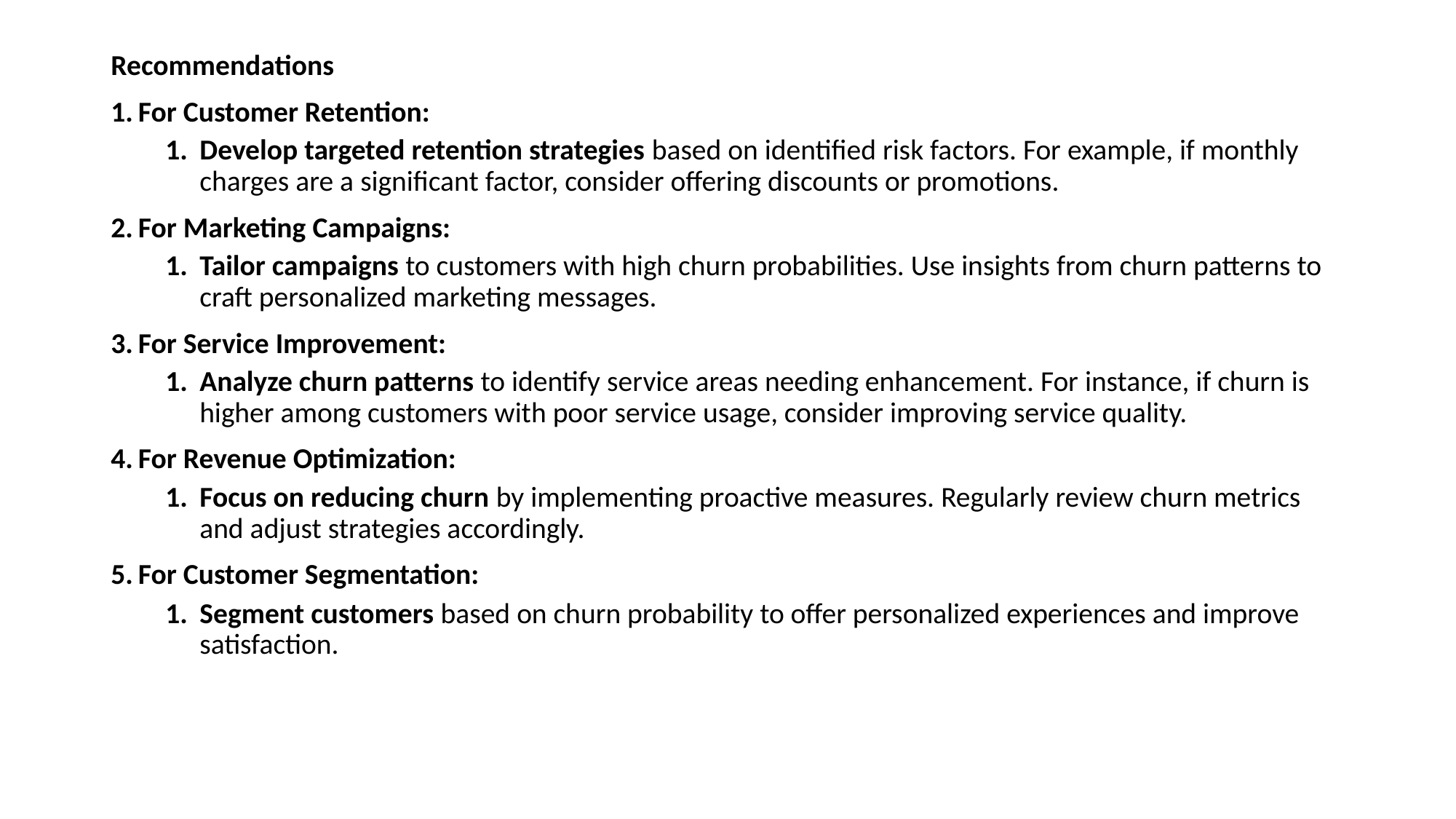

Recommendations
For Customer Retention:
Develop targeted retention strategies based on identified risk factors. For example, if monthly charges are a significant factor, consider offering discounts or promotions.
For Marketing Campaigns:
Tailor campaigns to customers with high churn probabilities. Use insights from churn patterns to craft personalized marketing messages.
For Service Improvement:
Analyze churn patterns to identify service areas needing enhancement. For instance, if churn is higher among customers with poor service usage, consider improving service quality.
For Revenue Optimization:
Focus on reducing churn by implementing proactive measures. Regularly review churn metrics and adjust strategies accordingly.
For Customer Segmentation:
Segment customers based on churn probability to offer personalized experiences and improve satisfaction.